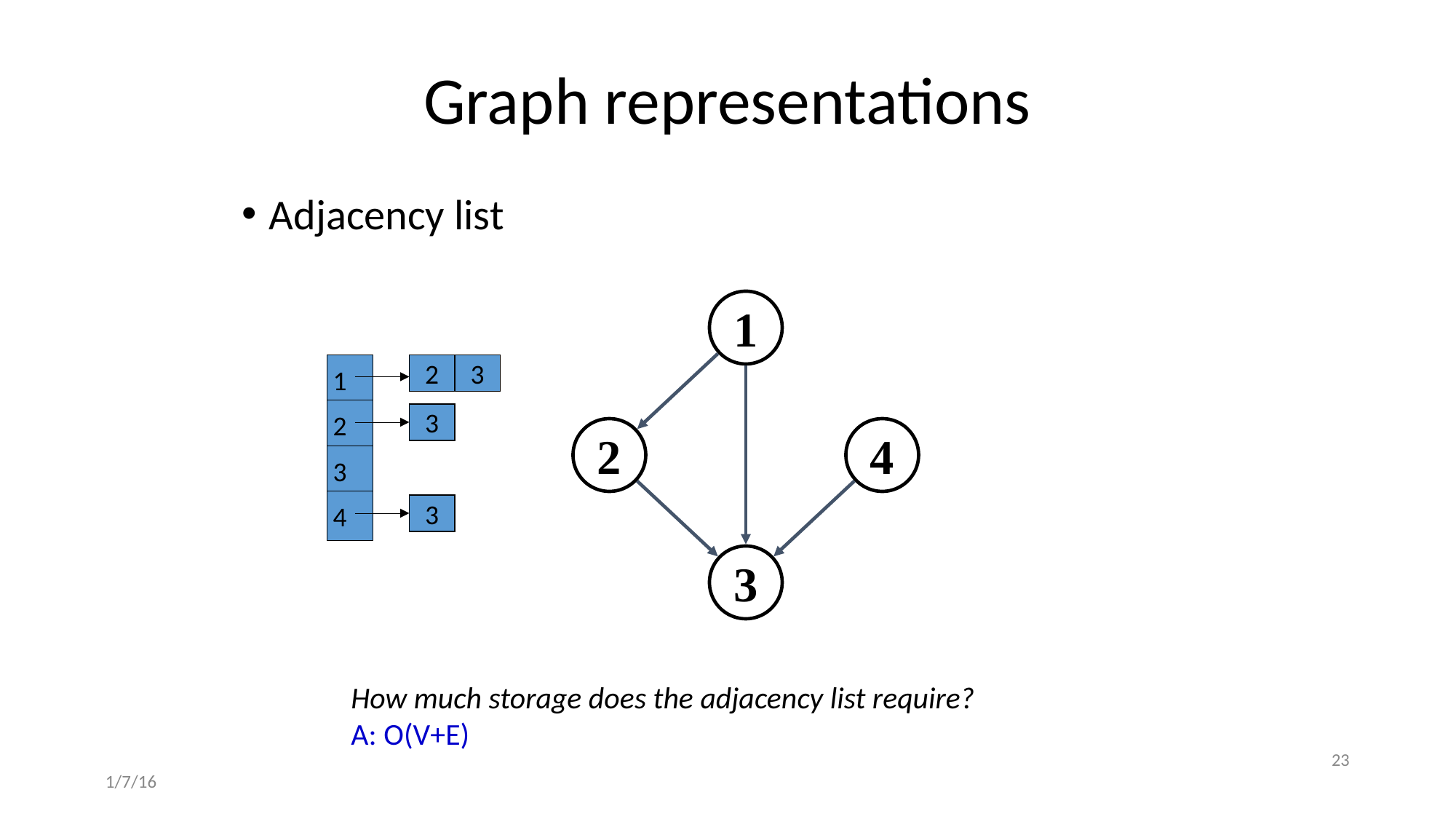

# Graph representations
Adjacency list

1
2

3

1

3

2

2

4

3

3

4

3
How much storage does the adjacency list require?
A: O(V+E)
23

1/7/16